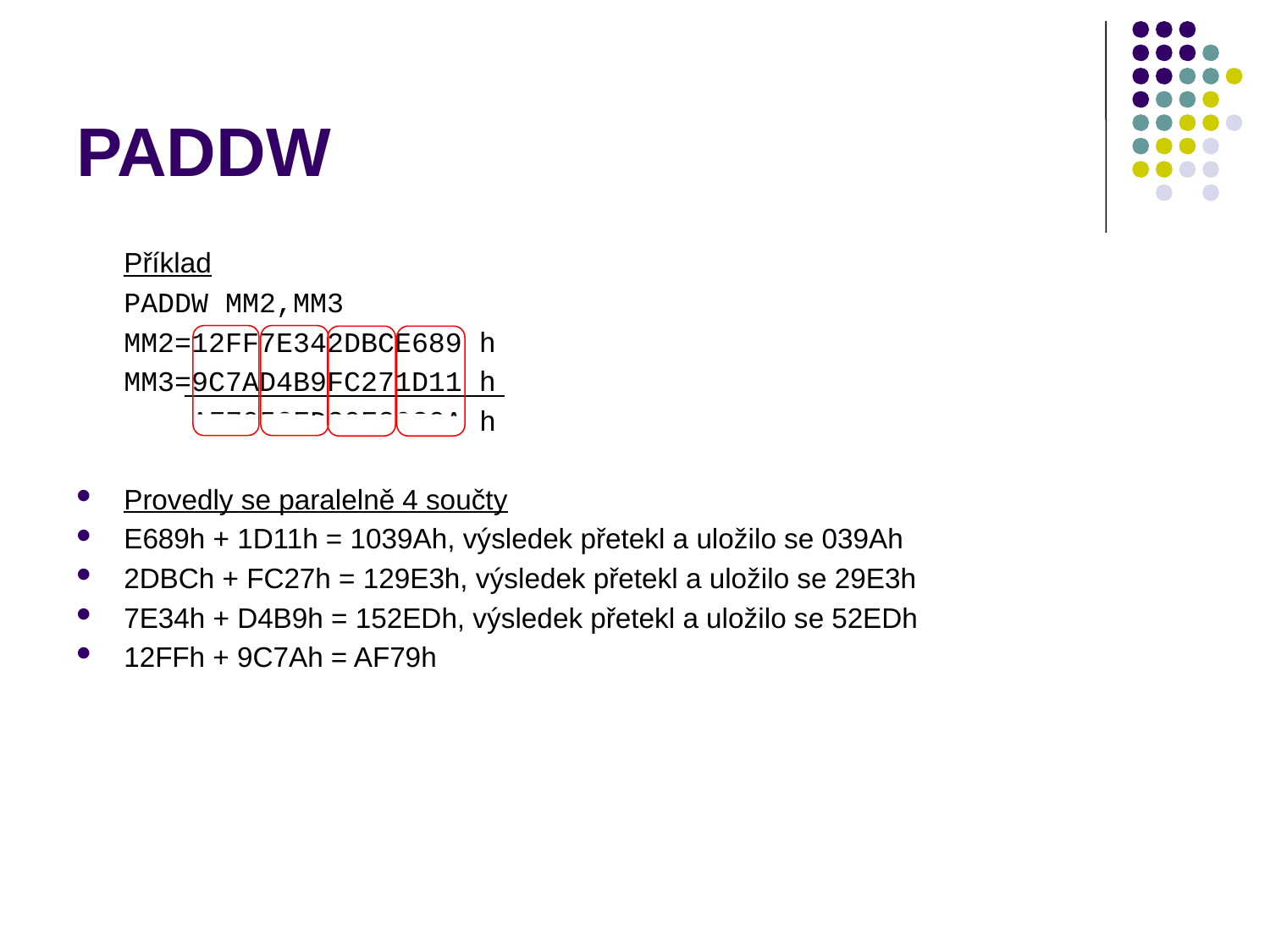

# PADDW
Příklad
PADDW MM2,MM3
MM2=12FF7E342DBCE689 h
MM3=9C7AD4B9FC271D11 h
    AF7952ED29E3039A h

Provedly se paralelně 4 součty
E689h + 1D11h = 1039Ah, výsledek přetekl a uložilo se 039Ah
2DBCh + FC27h = 129E3h, výsledek přetekl a uložilo se 29E3h
7E34h + D4B9h = 152EDh, výsledek přetekl a uložilo se 52EDh
12FFh + 9C7Ah = AF79h